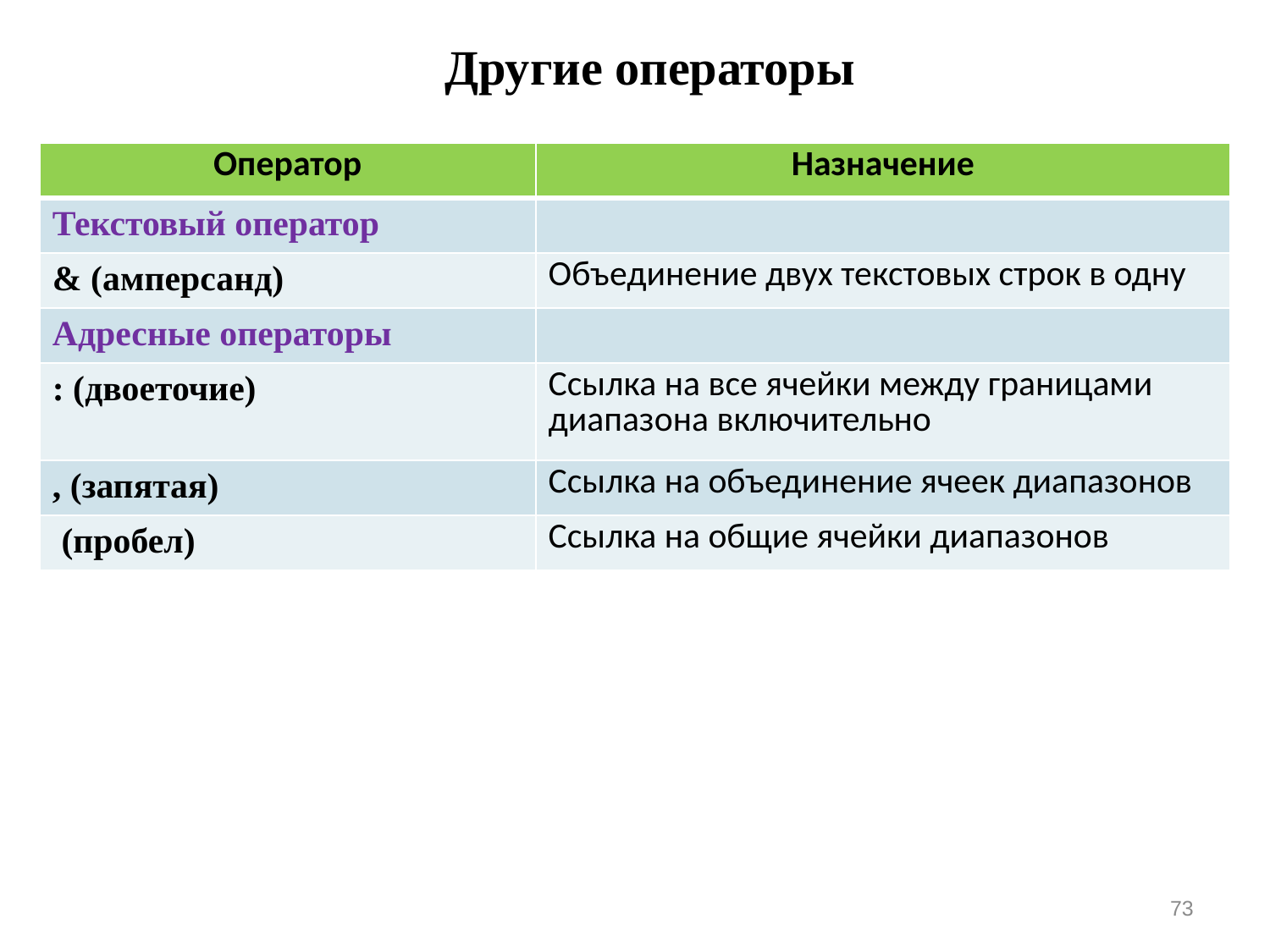

Другие операторы
| Оператор | Назначение |
| --- | --- |
| Текстовый оператор |  |
| & (амперсанд) | Объединение двух текстовых строк в одну |
| Адресные операторы |  |
| : (двоеточие) | Ссылка на все ячейки между границами диапазона включительно |
| , (запятая) | Ссылка на объединение ячеек диапазонов |
| (пробел) | Ссылка на общие ячейки диапазонов |

73